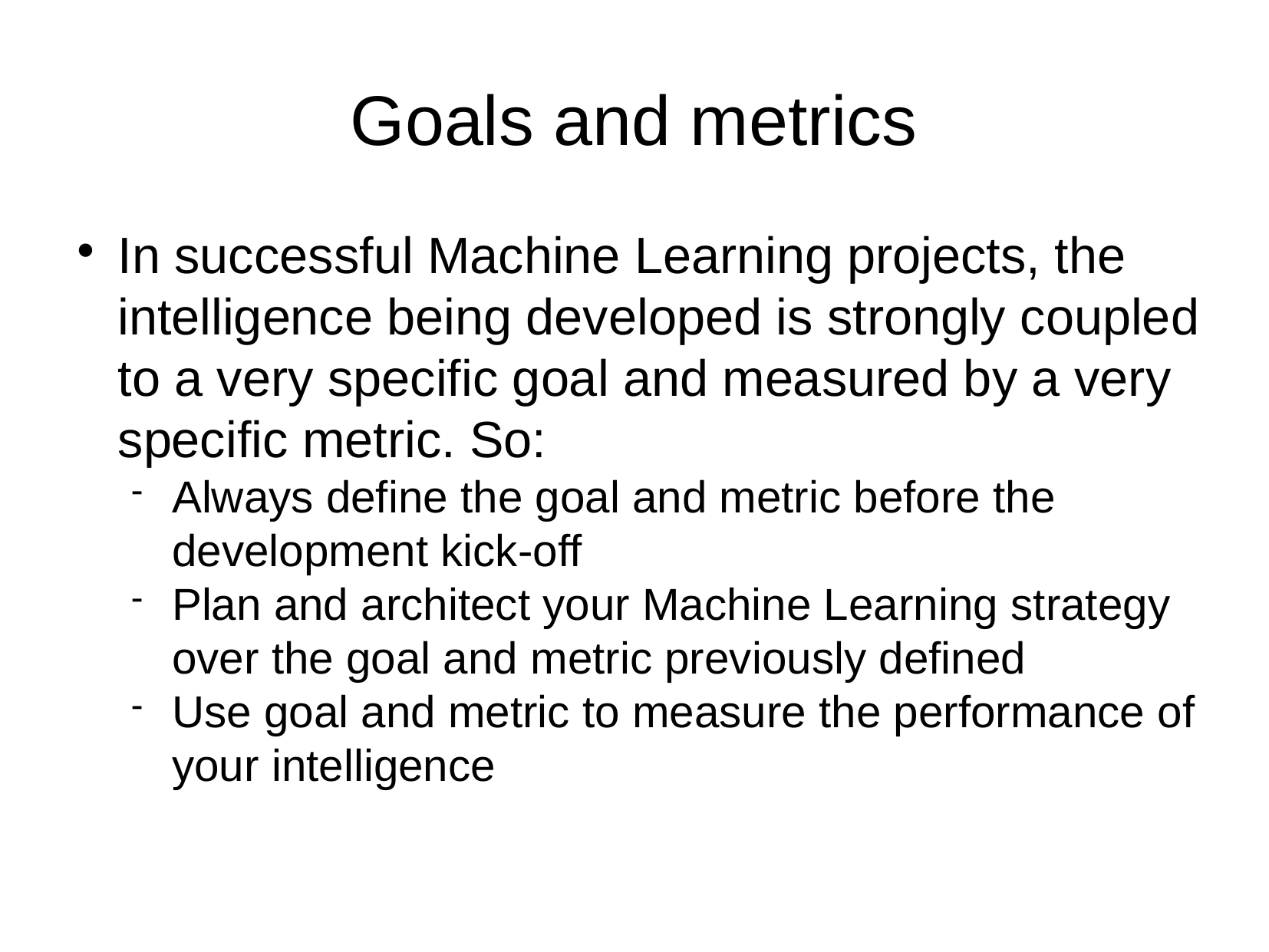

Goals and metrics
In successful Machine Learning projects, the intelligence being developed is strongly coupled to a very specific goal and measured by a very specific metric. So:
Always define the goal and metric before the development kick-off
Plan and architect your Machine Learning strategy over the goal and metric previously defined
Use goal and metric to measure the performance of your intelligence